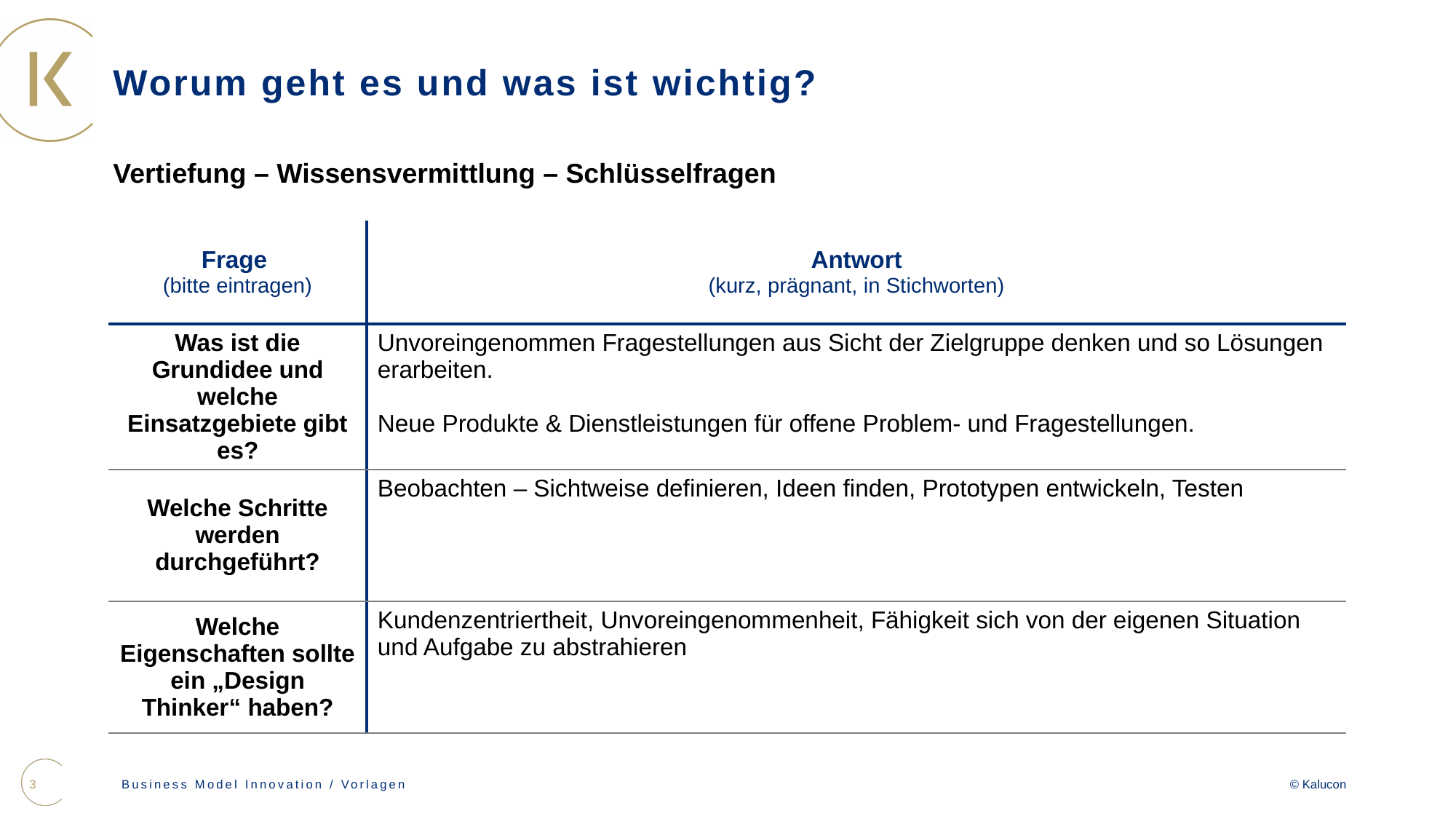

# Worum geht es und was ist wichtig?
Vertiefung – Wissensvermittlung – Schlüsselfragen
| Frage (bitte eintragen) | Antwort (kurz, prägnant, in Stichworten) |
| --- | --- |
| Was ist die Grundidee und welche Einsatzgebiete gibt es? | Unvoreingenommen Fragestellungen aus Sicht der Zielgruppe denken und so Lösungen erarbeiten. Neue Produkte & Dienstleistungen für offene Problem- und Fragestellungen. |
| Welche Schritte werden durchgeführt? | Beobachten – Sichtweise definieren, Ideen finden, Prototypen entwickeln, Testen |
| Welche Eigenschaften sollte ein „Design Thinker“ haben? | Kundenzentriertheit, Unvoreingenommenheit, Fähigkeit sich von der eigenen Situation und Aufgabe zu abstrahieren |
3
Business Model Innovation / Vorlagen